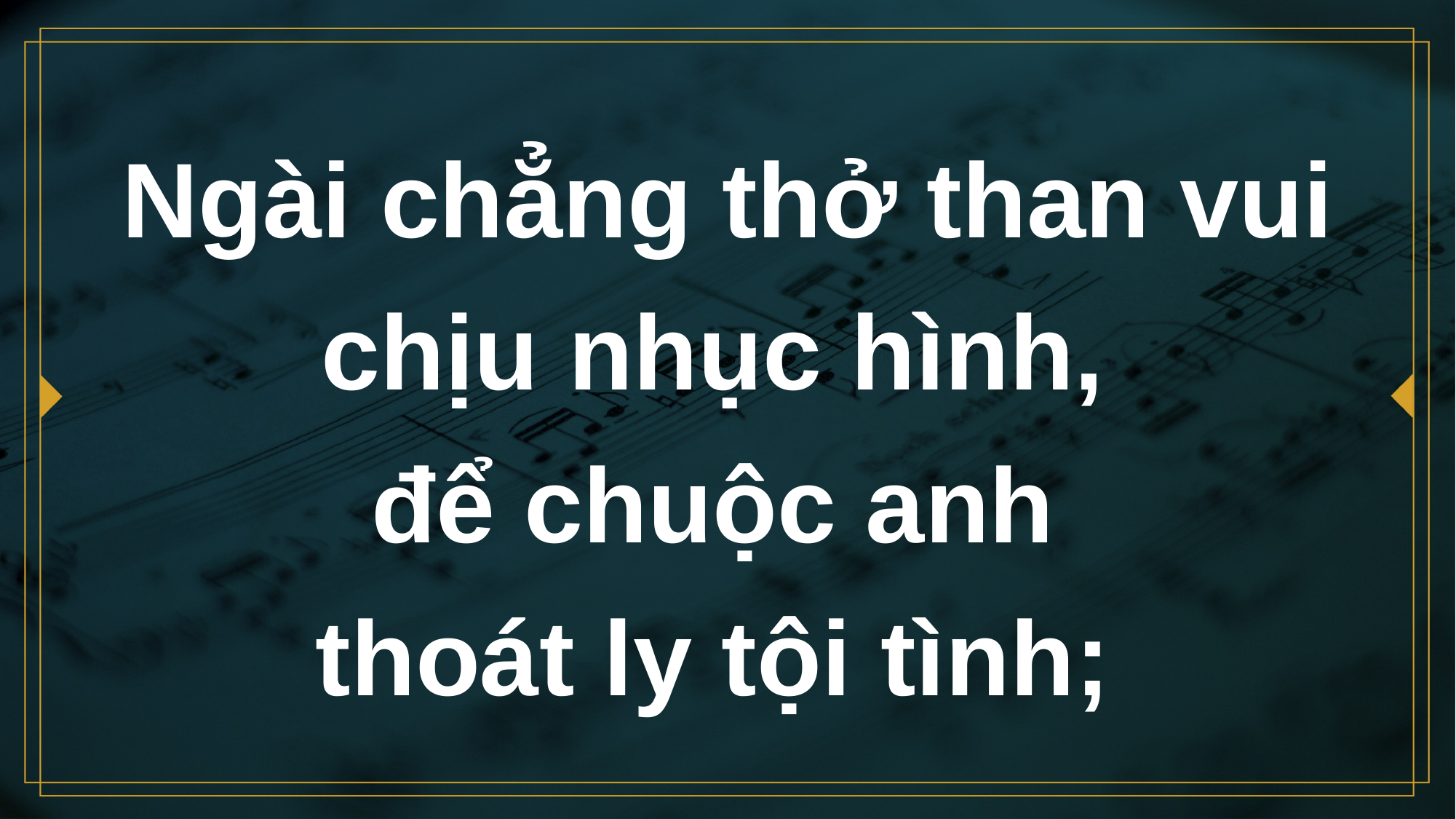

# Ngài chẳng thở than vui chịu nhục hình, để chuộc anh thoát ly tội tình;